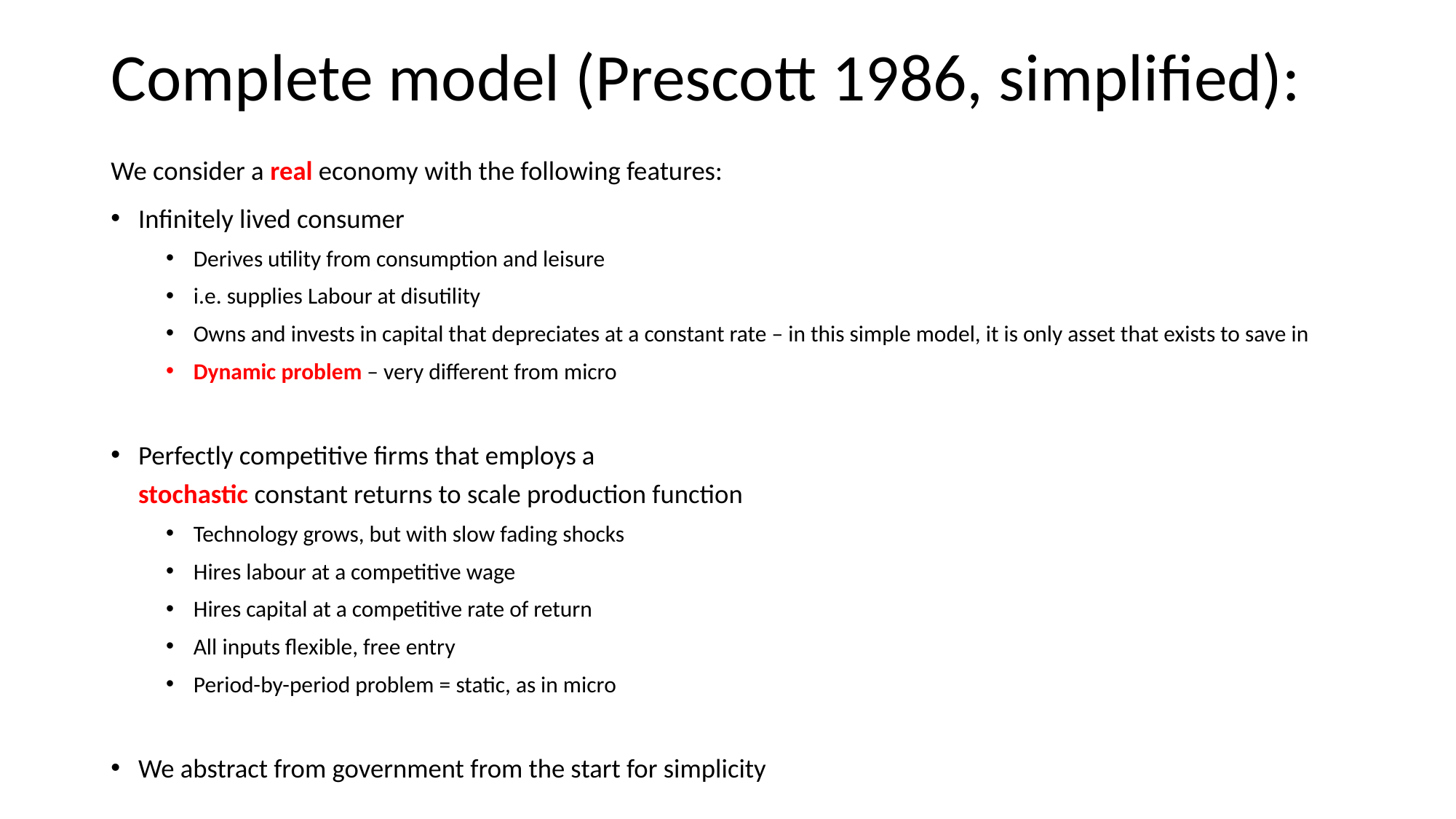

# Complete model (Prescott 1986, simplified):
We consider a real economy with the following features:
Infinitely lived consumer
Derives utility from consumption and leisure
i.e. supplies Labour at disutility
Owns and invests in capital that depreciates at a constant rate – in this simple model, it is only asset that exists to save in
Dynamic problem – very different from micro

Perfectly competitive firms that employs a
stochastic constant returns to scale production function
Technology grows, but with slow fading shocks
Hires labour at a competitive wage
Hires capital at a competitive rate of return
All inputs flexible, free entry
Period-by-period problem = static, as in micro

We abstract from government from the start for simplicity